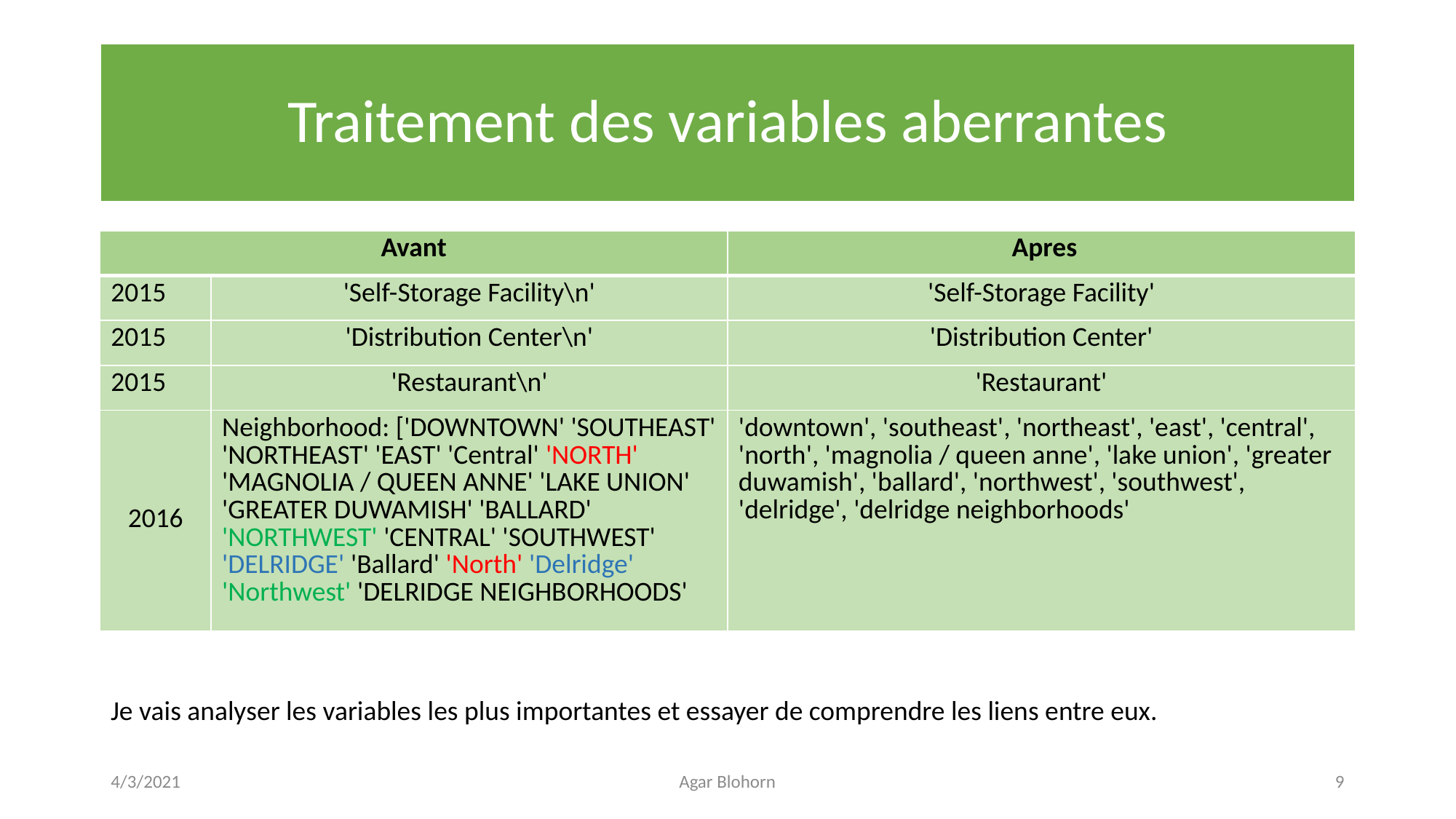

# Traitement des variables aberrantes
| Avant |  | Apres |
| --- | --- | --- |
| 2015 | 'Self-Storage Facility\n' | 'Self-Storage Facility' |
| 2015 | 'Distribution Center\n' | 'Distribution Center' |
| 2015 | 'Restaurant\n' | 'Restaurant' |
| 2016 | Neighborhood: ['DOWNTOWN' 'SOUTHEAST' 'NORTHEAST' 'EAST' 'Central' 'NORTH' 'MAGNOLIA / QUEEN ANNE' 'LAKE UNION' 'GREATER DUWAMISH' 'BALLARD' 'NORTHWEST' 'CENTRAL' 'SOUTHWEST' 'DELRIDGE' 'Ballard' 'North' 'Delridge' 'Northwest' 'DELRIDGE NEIGHBORHOODS' | 'downtown', 'southeast', 'northeast', 'east', 'central', 'north', 'magnolia / queen anne', 'lake union', 'greater duwamish', 'ballard', 'northwest', 'southwest', 'delridge', 'delridge neighborhoods' |
Je vais analyser les variables les plus importantes et essayer de comprendre les liens entre eux.
4/3/2021
Agar Blohorn
9